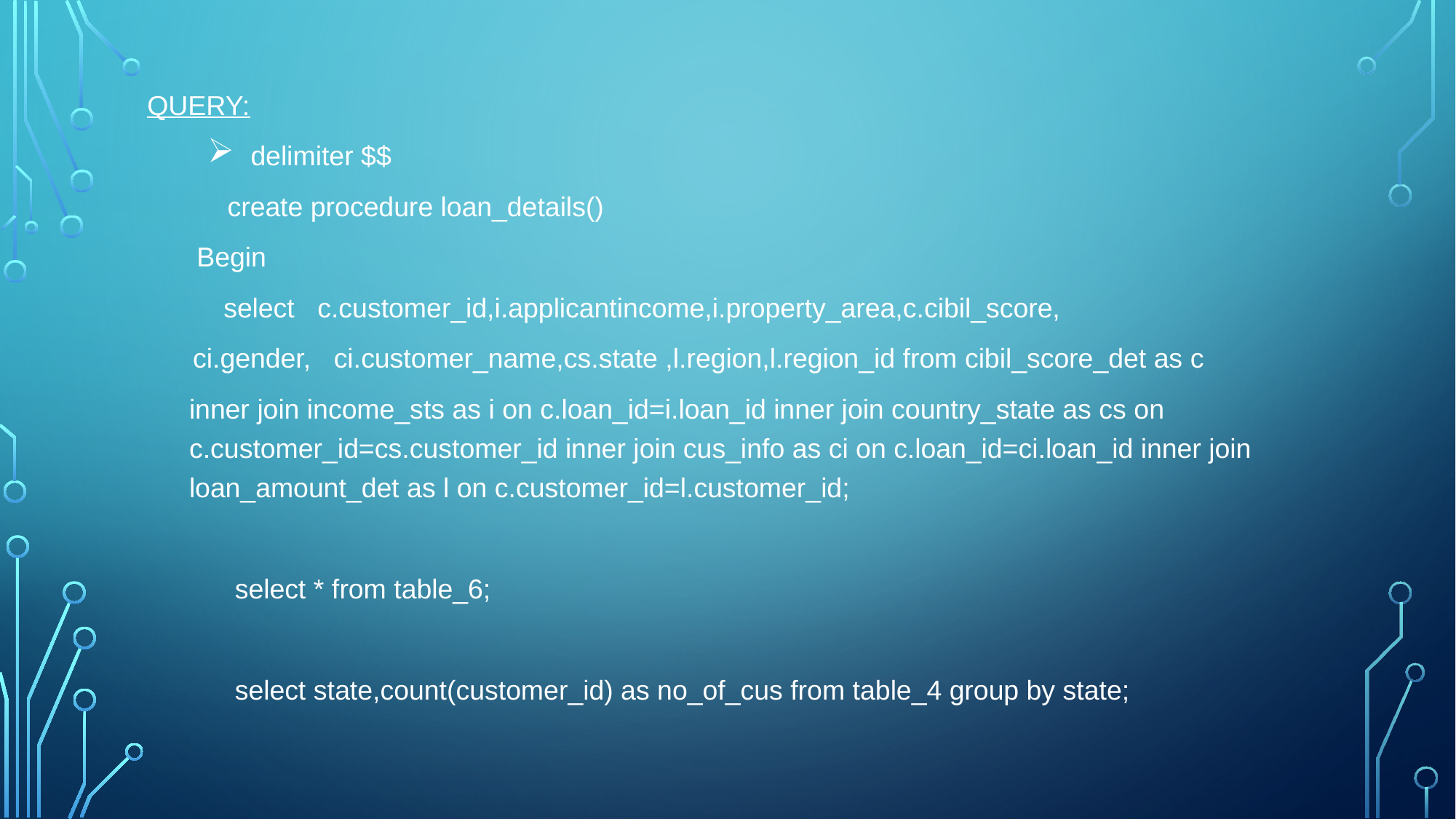

QUERY:
   delimiter $$
     create procedure loan_details()
 Begin
          select   c.customer_id,i.applicantincome,i.property_area,c.cibil_score,
      ci.gender,   ci.customer_name,cs.state ,l.region,l.region_id from cibil_score_det as c
inner join income_sts as i on c.loan_id=i.loan_id inner join country_state as cs on   c.customer_id=cs.customer_id inner join cus_info as ci on c.loan_id=ci.loan_id inner join loan_amount_det as l on c.customer_id=l.customer_id;

      select * from table_6;

      select state,count(customer_id) as no_of_cus from table_4 group by state;